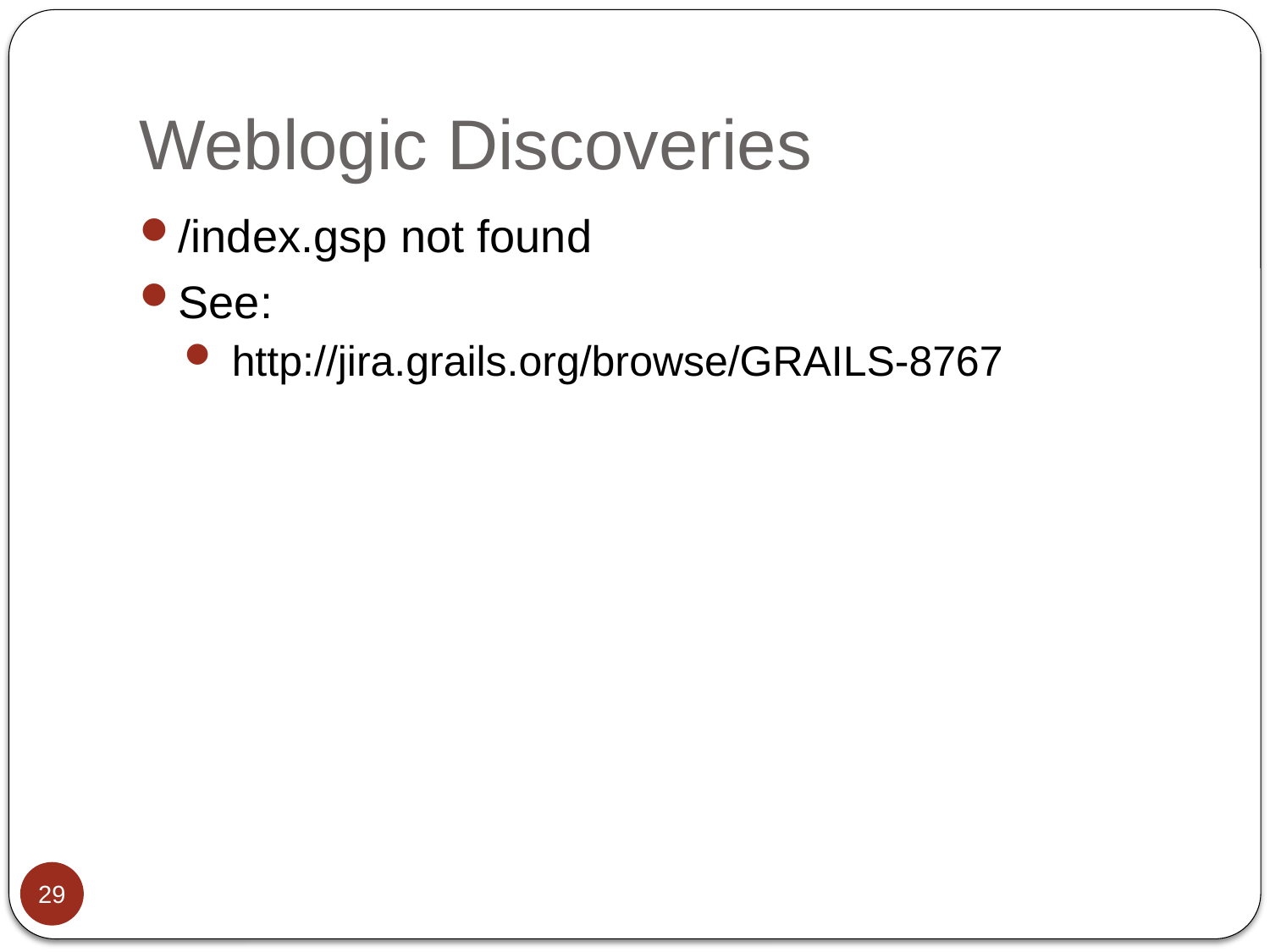

# Weblogic Discoveries
/index.gsp not found
See:
 http://jira.grails.org/browse/GRAILS-8767
29